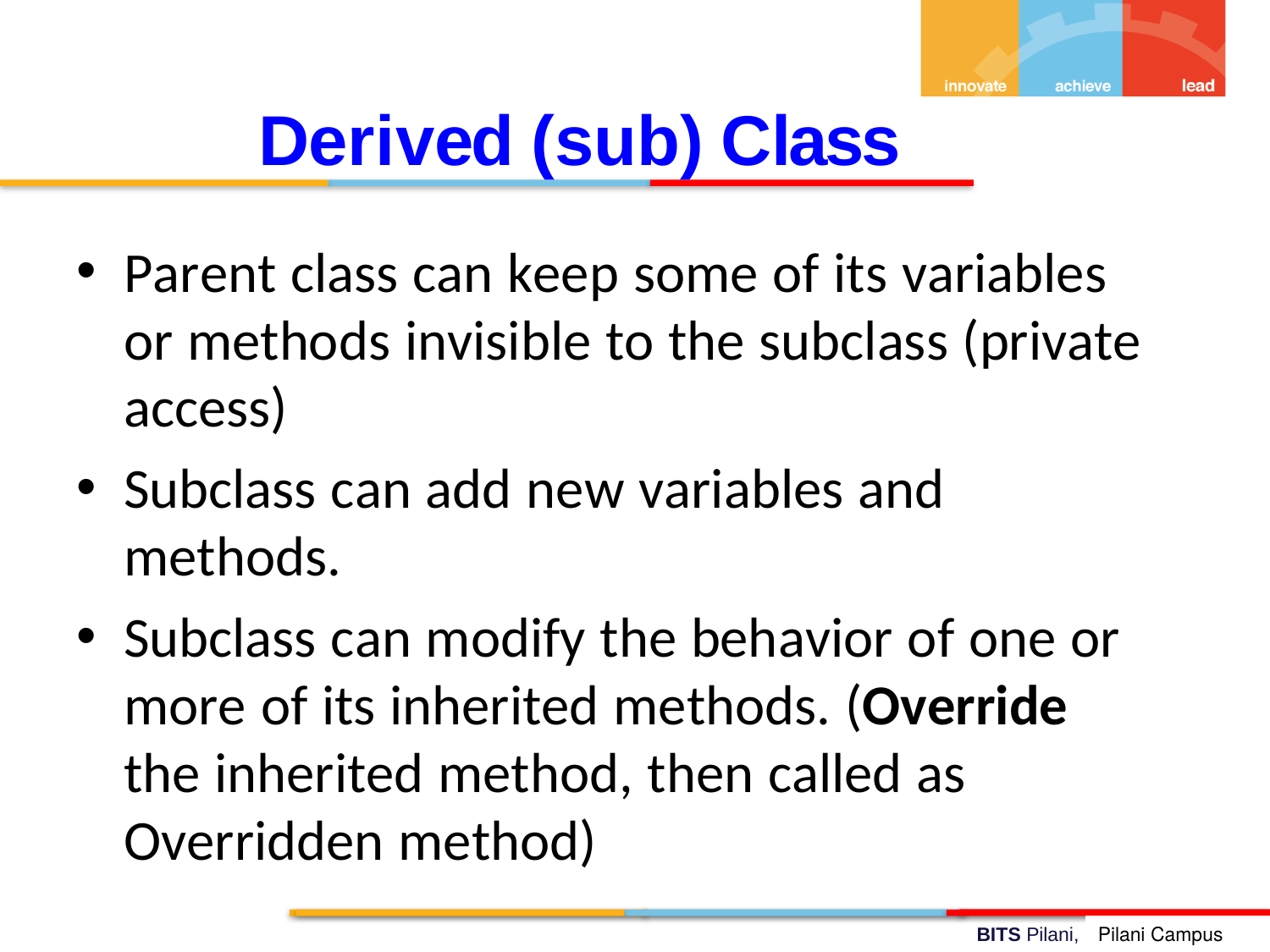

Derived (sub) Class
Parent class can keep some of its variables or methods invisible to the subclass (private access)
Subclass can add new variables and methods.
Subclass can modify the behavior of one or more of its inherited methods. (Override the inherited method, then called as Overridden method)
Pilani Campus